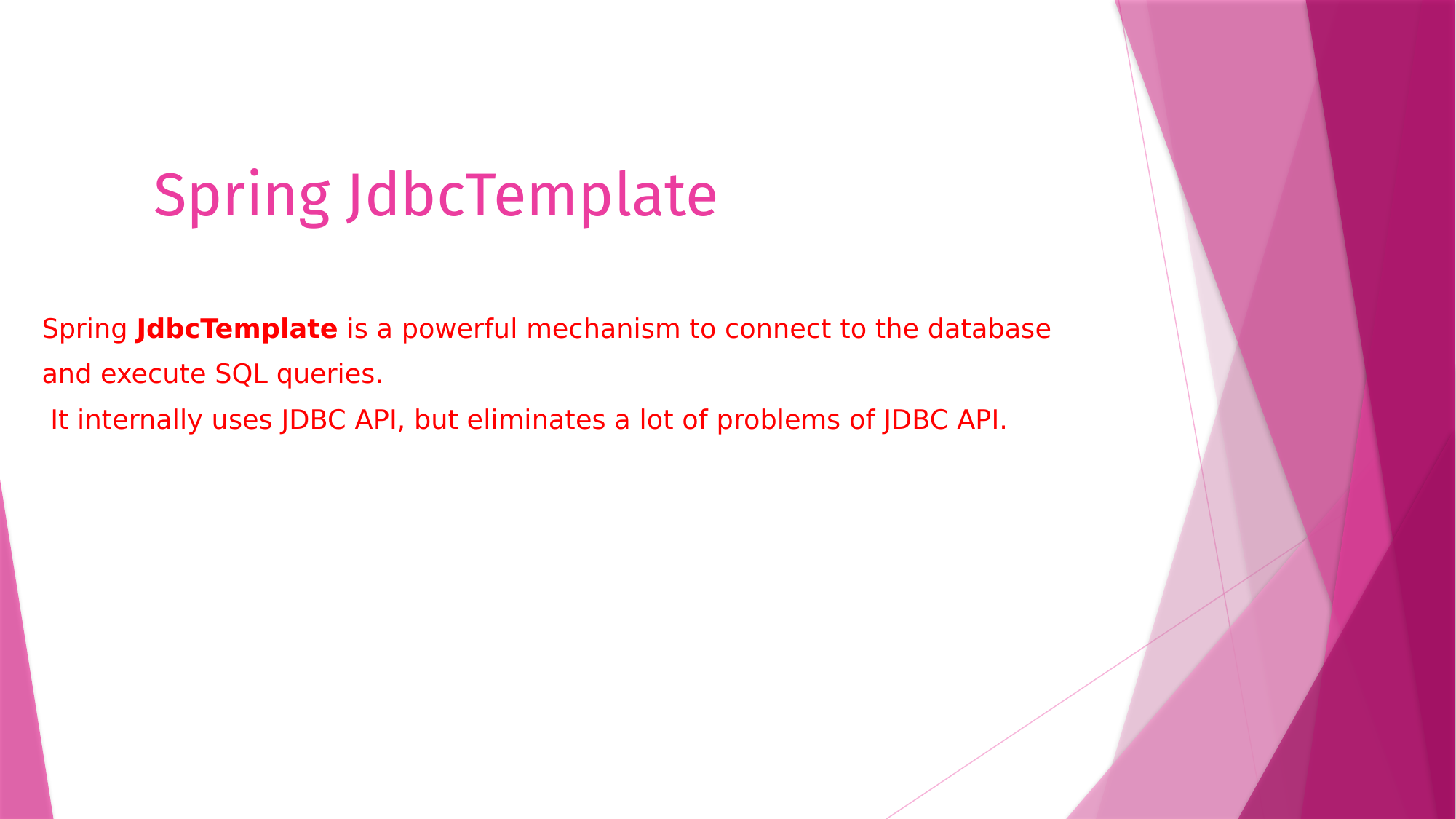

# Spring JdbcTemplate
Spring JdbcTemplate is a powerful mechanism to connect to the database
and execute SQL queries.
 It internally uses JDBC API, but eliminates a lot of problems of JDBC API.